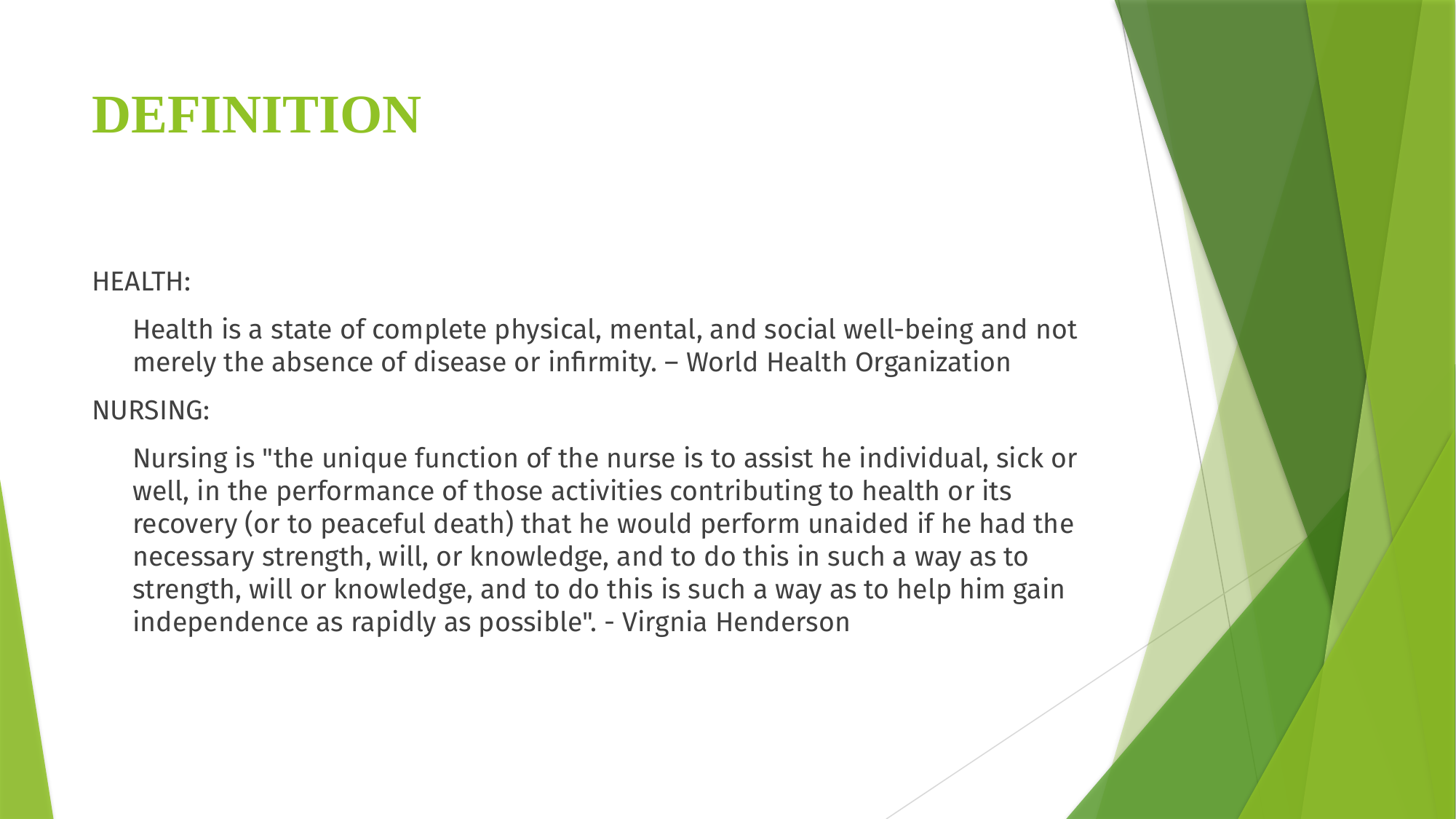

# DEFINITION
HEALTH:
	Health is a state of complete physical, mental, and social well-being and not merely the absence of disease or infirmity. – World Health Organization
NURSING:
	Nursing is "the unique function of the nurse is to assist he individual, sick or well, in the performance of those activities contributing to health or its recovery (or to peaceful death) that he would perform unaided if he had the necessary strength, will, or knowledge, and to do this in such a way as to strength, will or knowledge, and to do this is such a way as to help him gain independence as rapidly as possible". - Virgnia Henderson